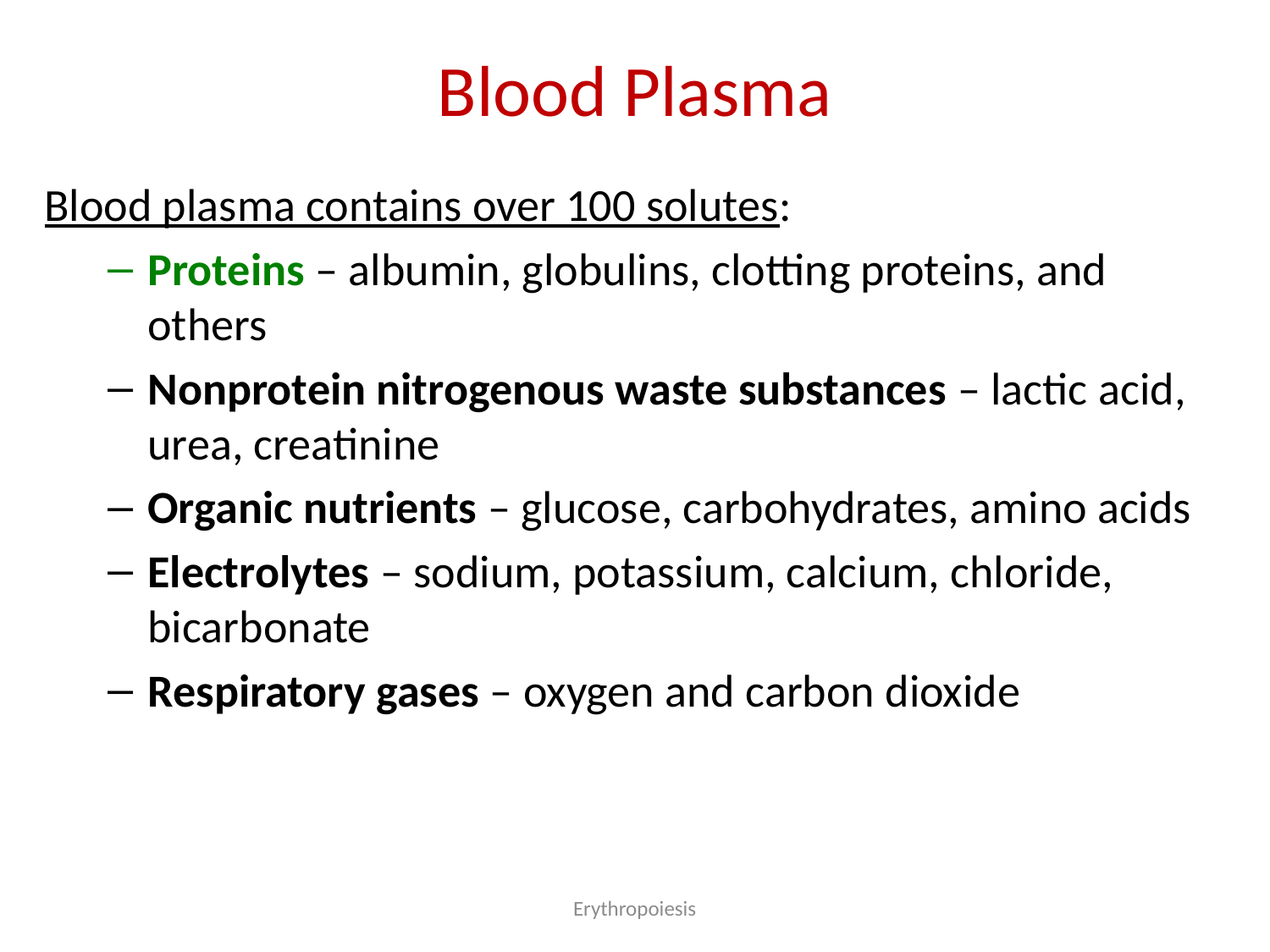

# Blood Plasma
Blood plasma contains over 100 solutes:
Proteins – albumin, globulins, clotting proteins, and others
Nonprotein nitrogenous waste substances – lactic acid, urea, creatinine
Organic nutrients – glucose, carbohydrates, amino acids
Electrolytes – sodium, potassium, calcium, chloride, bicarbonate
Respiratory gases – oxygen and carbon dioxide

Erythropoiesis
15